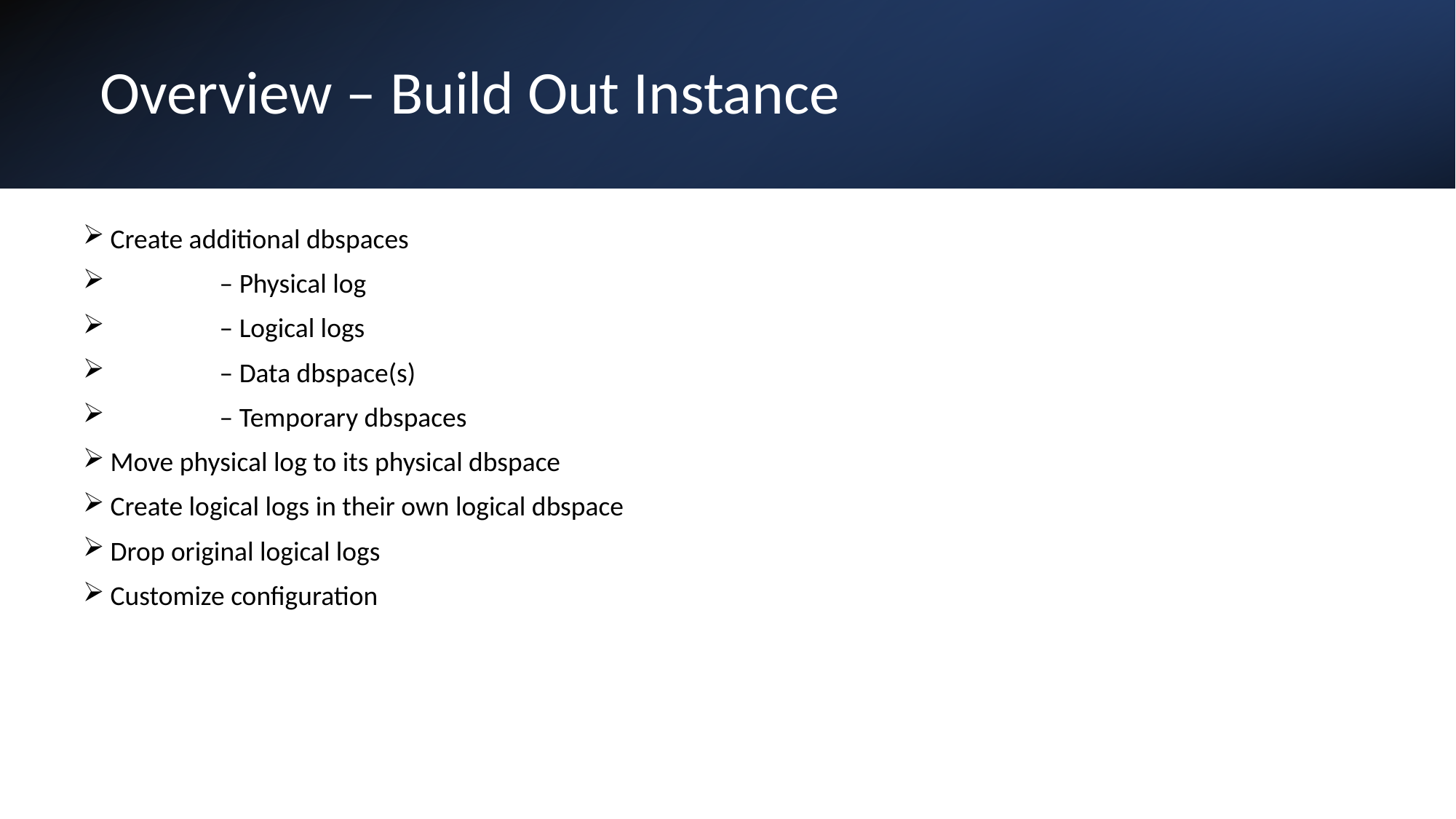

# Overview – Build Out Instance
Create additional dbspaces
	– Physical log
	– Logical logs
	– Data dbspace(s)
	– Temporary dbspaces
Move physical log to its physical dbspace
Create logical logs in their own logical dbspace
Drop original logical logs
Customize configuration